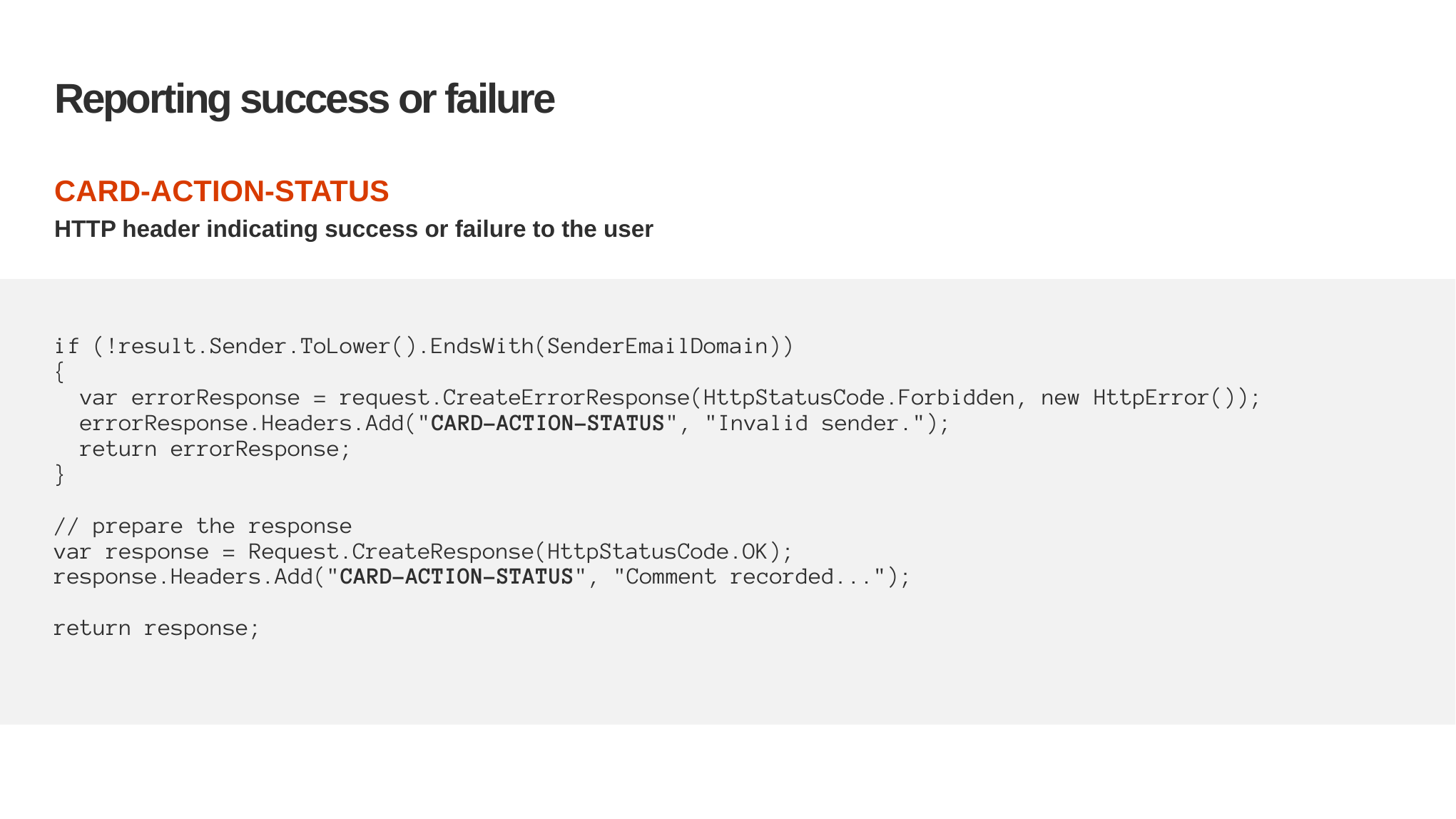

# Reporting success or failure
CARD-ACTION-STATUS
HTTP header indicating success or failure to the user

if (!result.Sender.ToLower().EndsWith(SenderEmailDomain))
{
  var errorResponse = request.CreateErrorResponse(HttpStatusCode.Forbidden, new HttpError());
  errorResponse.Headers.Add("CARD-ACTION-STATUS", "Invalid sender.");
  return errorResponse;
}

// prepare the response
var response = Request.CreateResponse(HttpStatusCode.OK);
response.Headers.Add("CARD-ACTION-STATUS", "Comment recorded...");

return response;